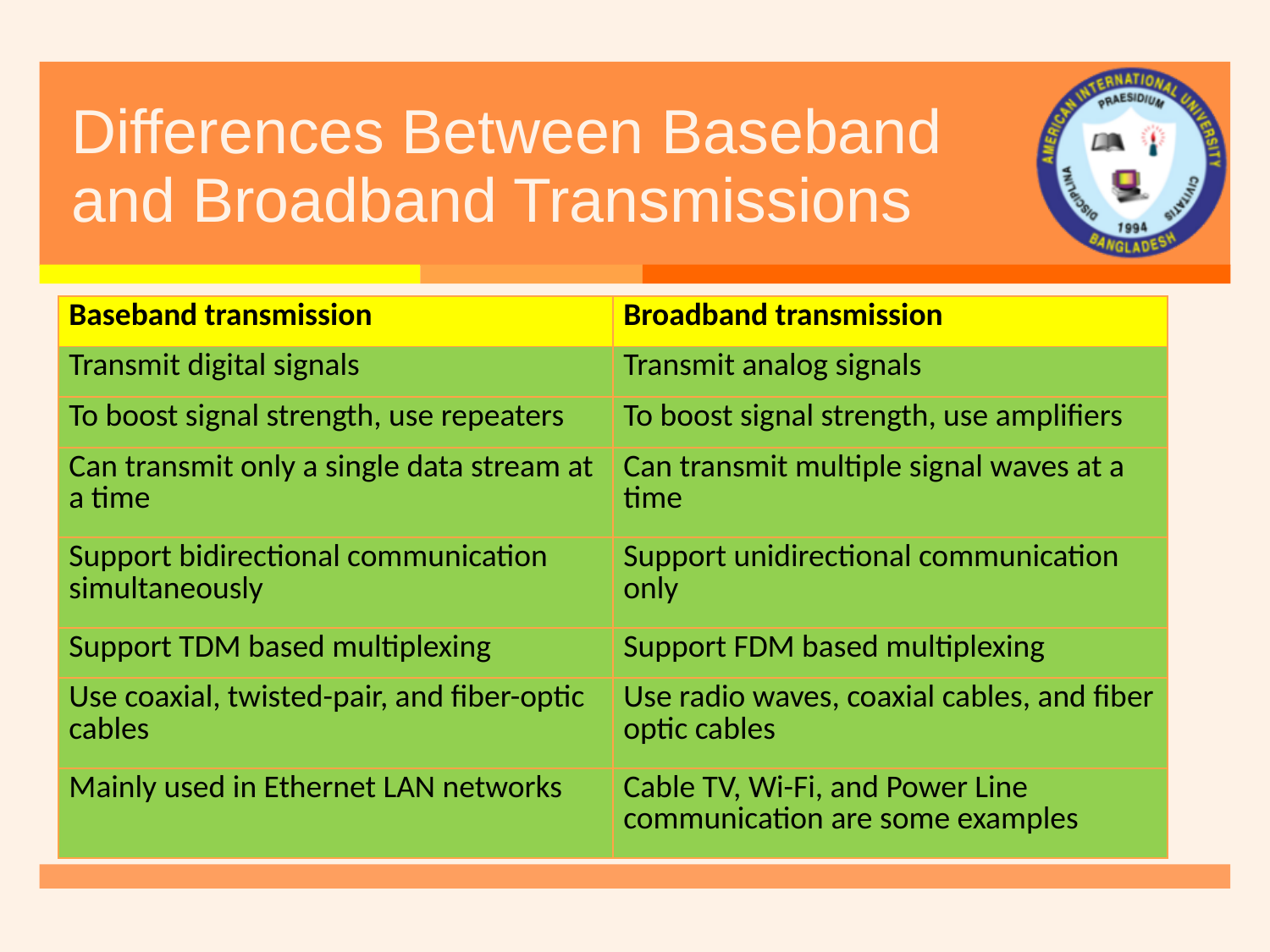

# Differences Between Baseband and Broadband Transmissions
| Baseband transmission | Broadband transmission |
| --- | --- |
| Transmit digital signals | Transmit analog signals |
| To boost signal strength, use repeaters | To boost signal strength, use amplifiers |
| Can transmit only a single data stream at a time | Can transmit multiple signal waves at a time |
| Support bidirectional communication simultaneously | Support unidirectional communication only |
| Support TDM based multiplexing | Support FDM based multiplexing |
| Use coaxial, twisted-pair, and fiber-optic cables | Use radio waves, coaxial cables, and fiber optic cables |
| Mainly used in Ethernet LAN networks | Cable TV, Wi-Fi, and Power Line communication are some examples |